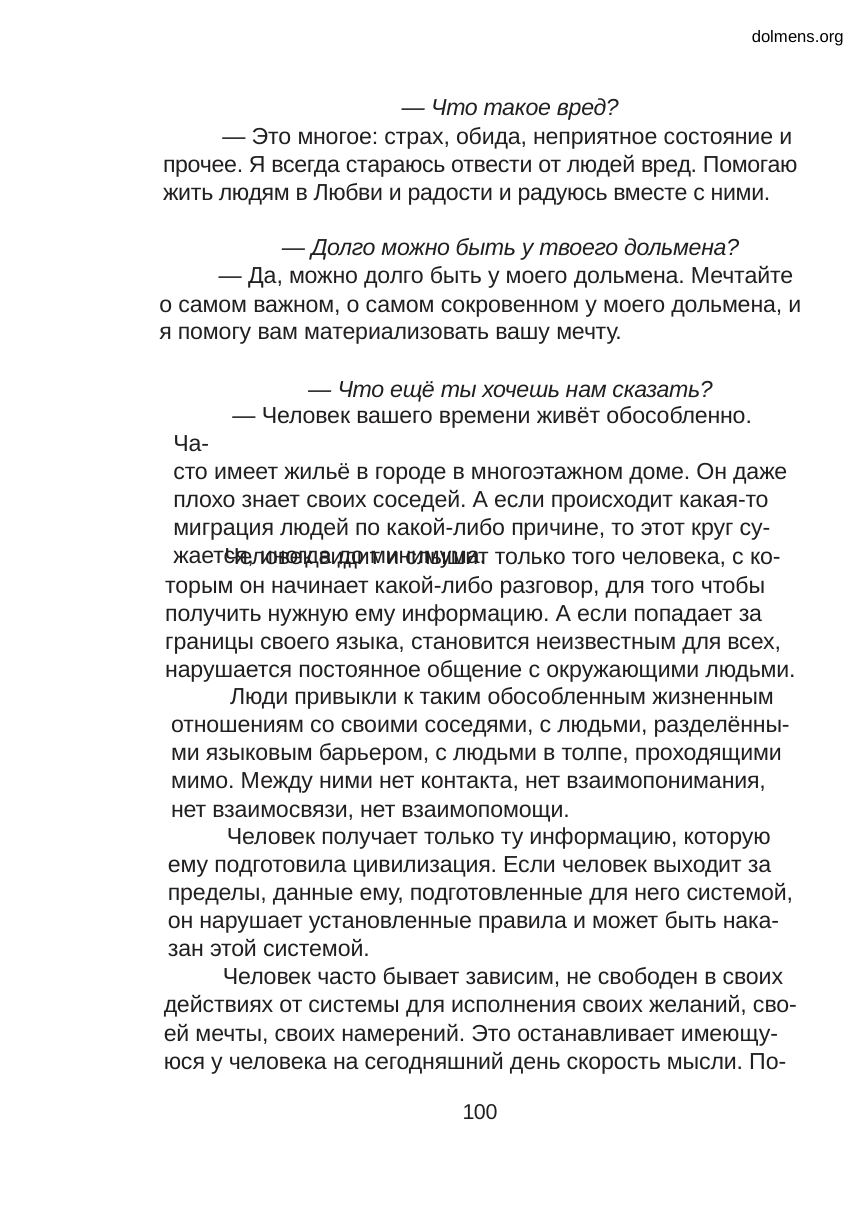

dolmens.org

— Что такое вред?

— Это многое: страх, обида, неприятное состояние и
прочее. Я всегда стараюсь отвести от людей вред. Помогаю
жить людям в Любви и радости и радуюсь вместе с ними.

— Долго можно быть у твоего дольмена?

— Да, можно долго быть у моего дольмена. Мечтайте
о самом важном, о самом сокровенном у моего дольмена, и
я помогу вам материализовать вашу мечту.

— Что ещё ты хочешь нам сказать?

— Человек вашего времени живёт обособленно. Ча-
сто имеет жильё в городе в многоэтажном доме. Он даже
плохо знает своих соседей. А если происходит какая-то
миграция людей по какой-либо причине, то этот круг су-
жается, иногда до минимума.

Человек видит и слышит только того человека, с ко-
торым он начинает какой-либо разговор, для того чтобы
получить нужную ему информацию. А если попадает за
границы своего языка, становится неизвестным для всех,
нарушается постоянное общение с окружающими людьми.

Люди привыкли к таким обособленным жизненным
отношениям со своими соседями, с людьми, разделённы-
ми языковым барьером, с людьми в толпе, проходящими
мимо. Между ними нет контакта, нет взаимопонимания,
нет взаимосвязи, нет взаимопомощи.

Человек получает только ту информацию, которую
ему подготовила цивилизация. Если человек выходит за
пределы, данные ему, подготовленные для него системой,
он нарушает установленные правила и может быть нака-
зан этой системой.

Человек часто бывает зависим, не свободен в своих
действиях от системы для исполнения своих желаний, сво-
ей мечты, своих намерений. Это останавливает имеющу-
юся у человека на сегодняшний день скорость мысли. По-

100